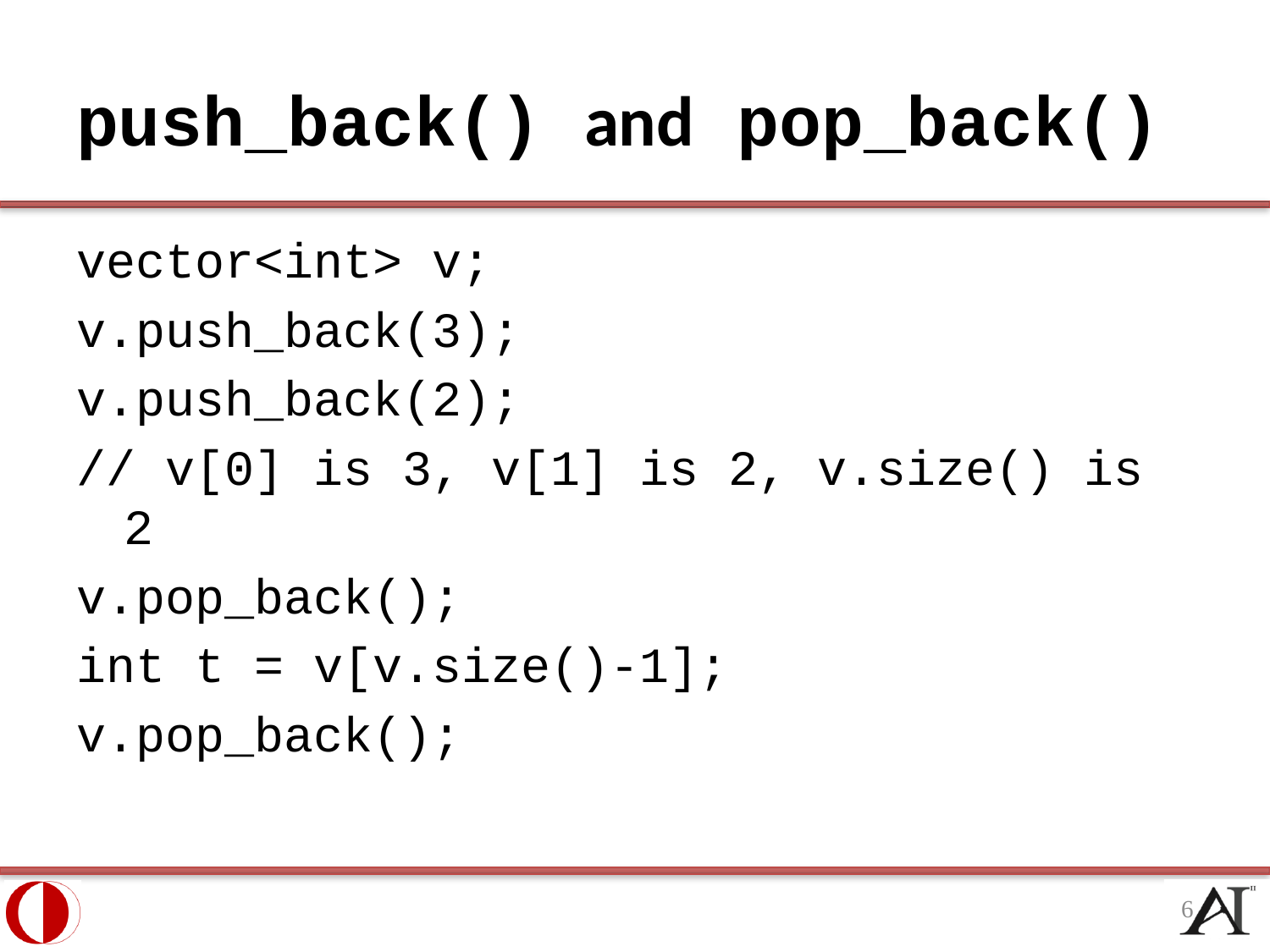

# push_back() and pop_back()
vector<int> v;
v.push_back(3);
v.push_back(2);
// v[0] is 3, v[1] is 2, v.size() is 2
v.pop_back();
int t = v[v.size()-1];
v.pop_back();

6